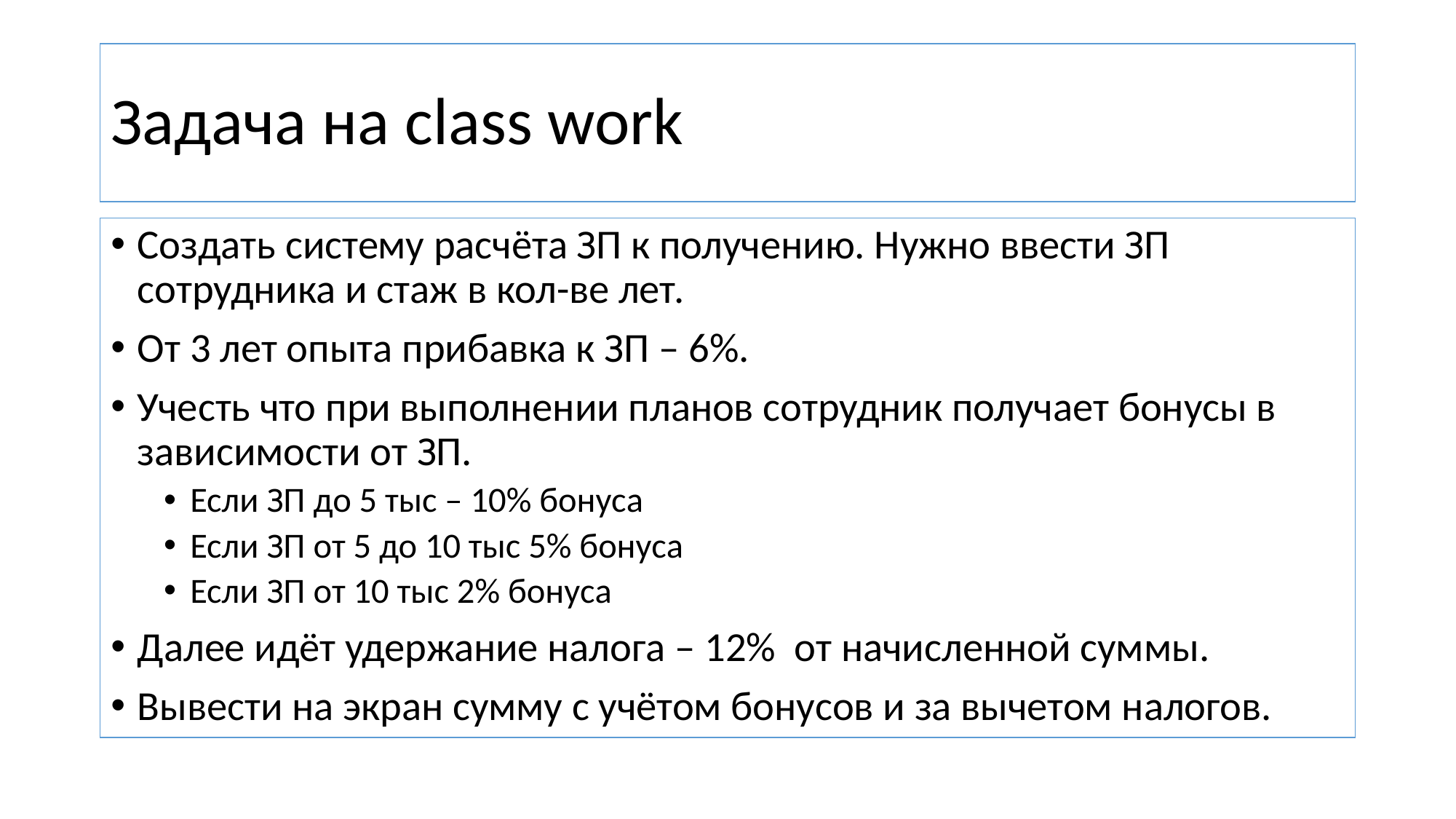

# Задача на class work
Создать систему расчёта ЗП к получению. Нужно ввести ЗП сотрудника и стаж в кол-ве лет.
От 3 лет опыта прибавка к ЗП – 6%.
Учесть что при выполнении планов сотрудник получает бонусы в зависимости от ЗП.
Если ЗП до 5 тыс – 10% бонуса
Если ЗП от 5 до 10 тыс 5% бонуса
Если ЗП от 10 тыс 2% бонуса
Далее идёт удержание налога – 12%  от начисленной суммы.
Вывести на экран сумму с учётом бонусов и за вычетом налогов.